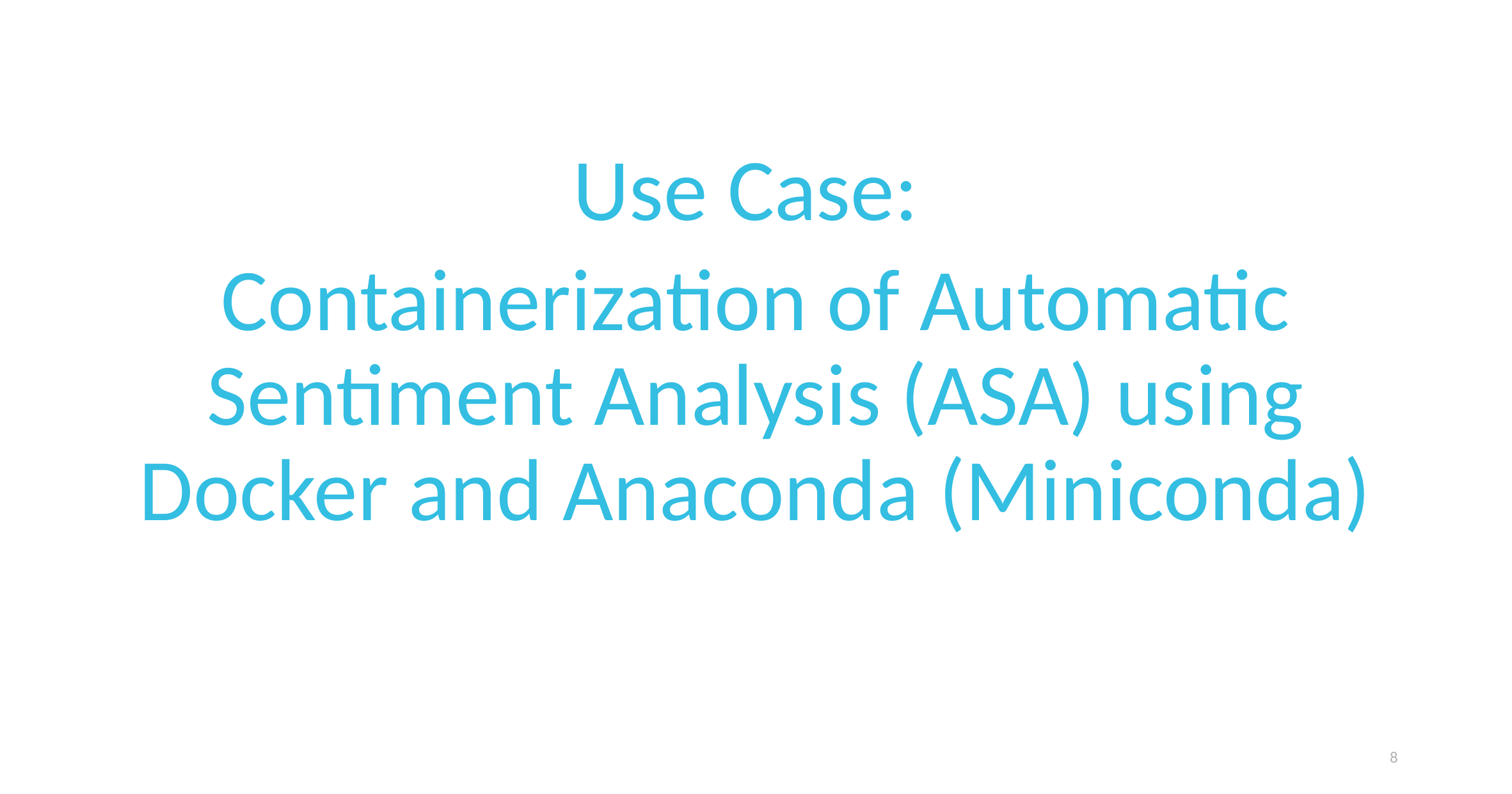

Use Case:
Containerization of Automatic Sentiment Analysis (ASA) using Docker and Anaconda (Miniconda)
8